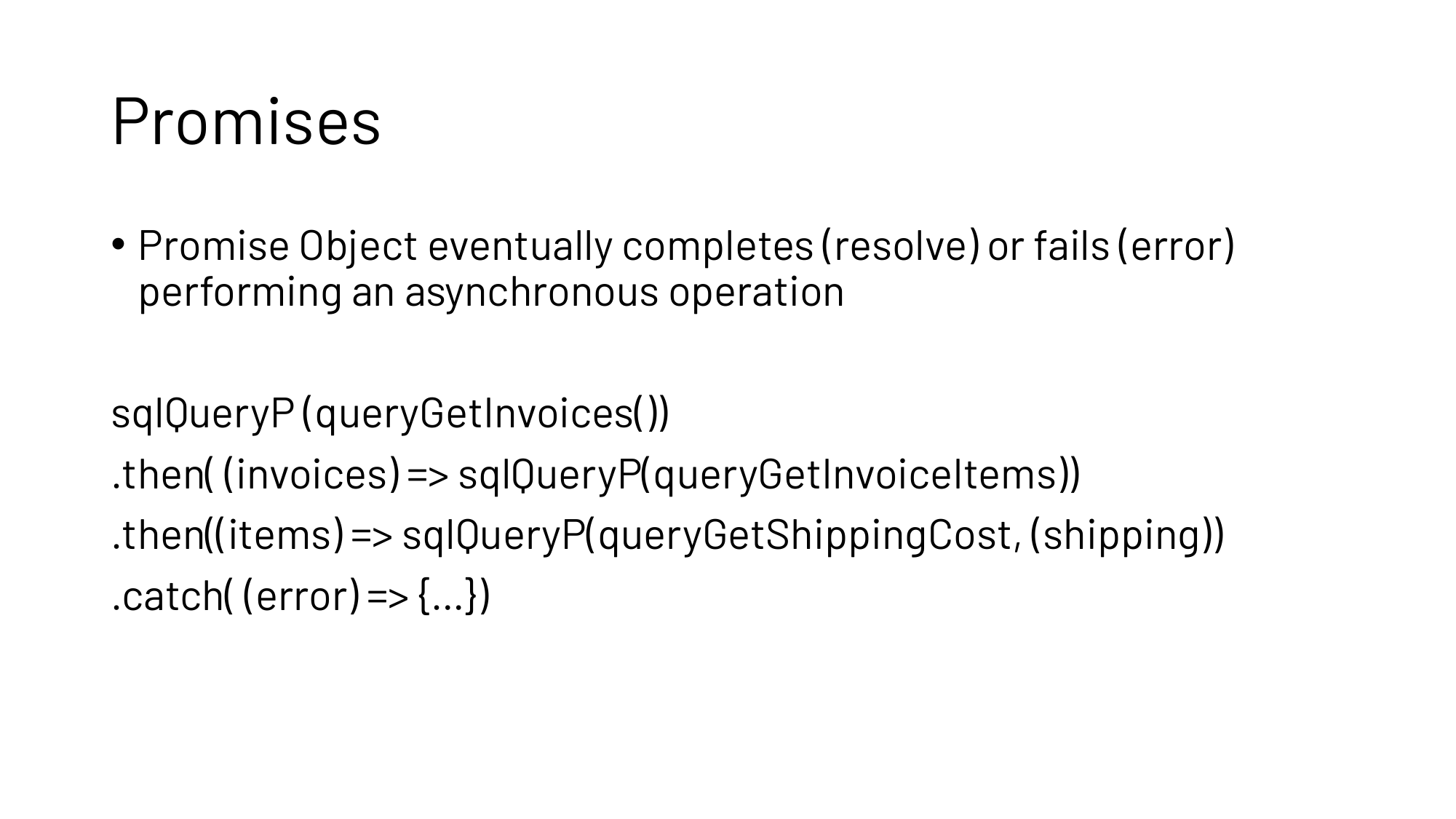

# Promises
Promise Object eventually completes (resolve) or fails (error) performing an asynchronous operation

sqlQueryP (queryGetInvoices())
.then( (invoices) => sqlQueryP(queryGetInvoiceItems))
.then((items) => sqlQueryP(queryGetShippingCost, (shipping))
.catch( (error) => {…})